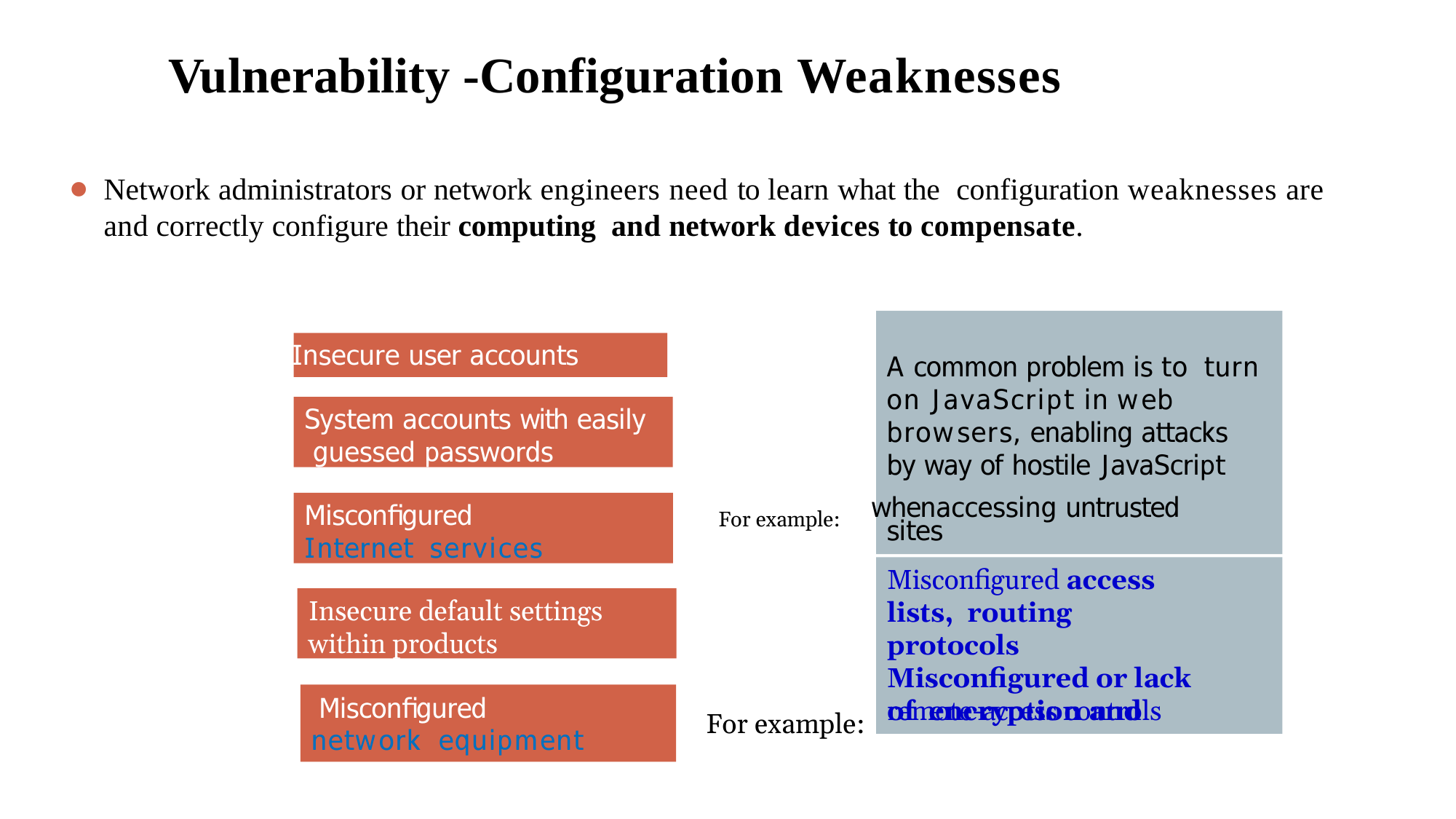

# Vulnerability -Configuration Weaknesses
Network administrators or network engineers need to learn what the  configuration weaknesses are and correctly configure their computing  and network devices to compensate.

 Insecure user accounts
A common problem is to  turn on JavaScript in web  browsers, enabling attacks  by way of hostile JavaScript
System accounts with easily  guessed passwords
For example:  when	accessing untrusted
Misconfigured Internet  services
sites

Misconfigured access lists,  routing protocols  Misconfigured or lack of  encryption and
Insecure default settings  within products

Misconfigured network  equipment
remote-access controls
For example: